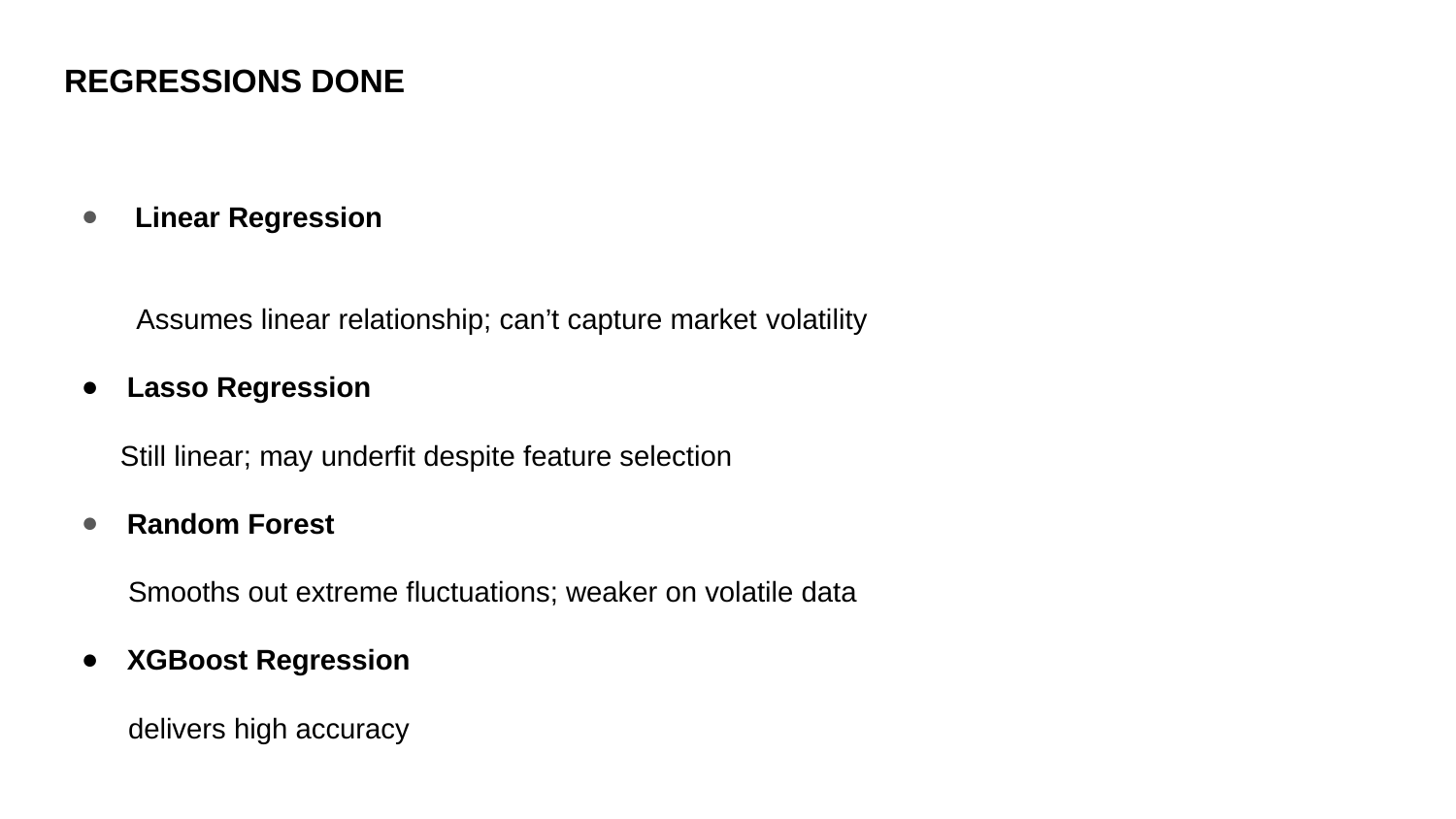

REGRESSIONS DONE

 Linear Regression

         Assumes linear relationship; can’t capture market volatility

Lasso Regression

       Still linear; may underfit despite feature selection

Random Forest

        Smooths out extreme fluctuations; weaker on volatile data

XGBoost Regression

        delivers high accuracy